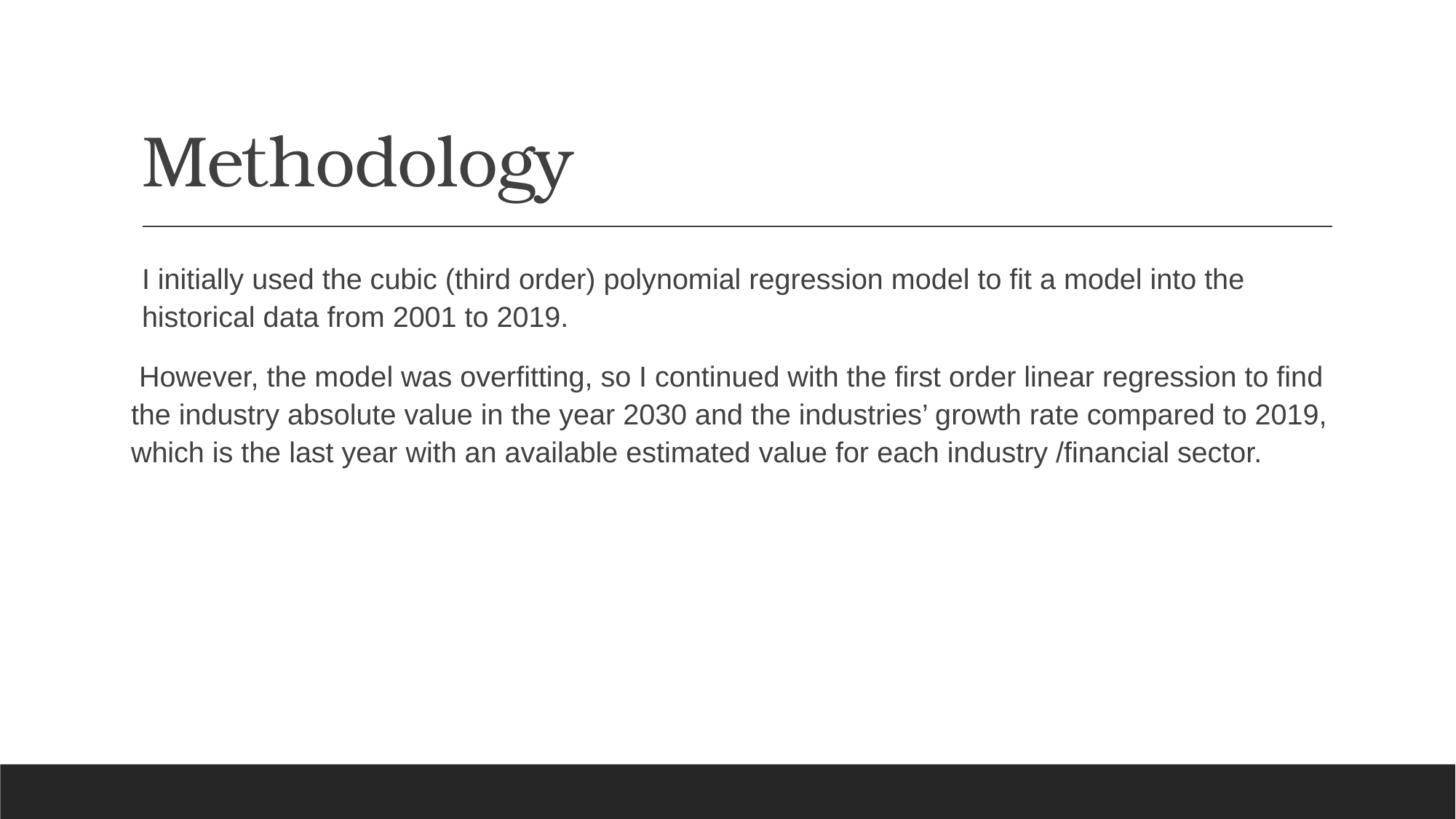

# Methodology
I initially used the cubic (third order) polynomial regression model to fit a model into the historical data from 2001 to 2019.
 However, the model was overfitting, so I continued with the first order linear regression to find the industry absolute value in the year 2030 and the industries’ growth rate compared to 2019, which is the last year with an available estimated value for each industry /financial sector.